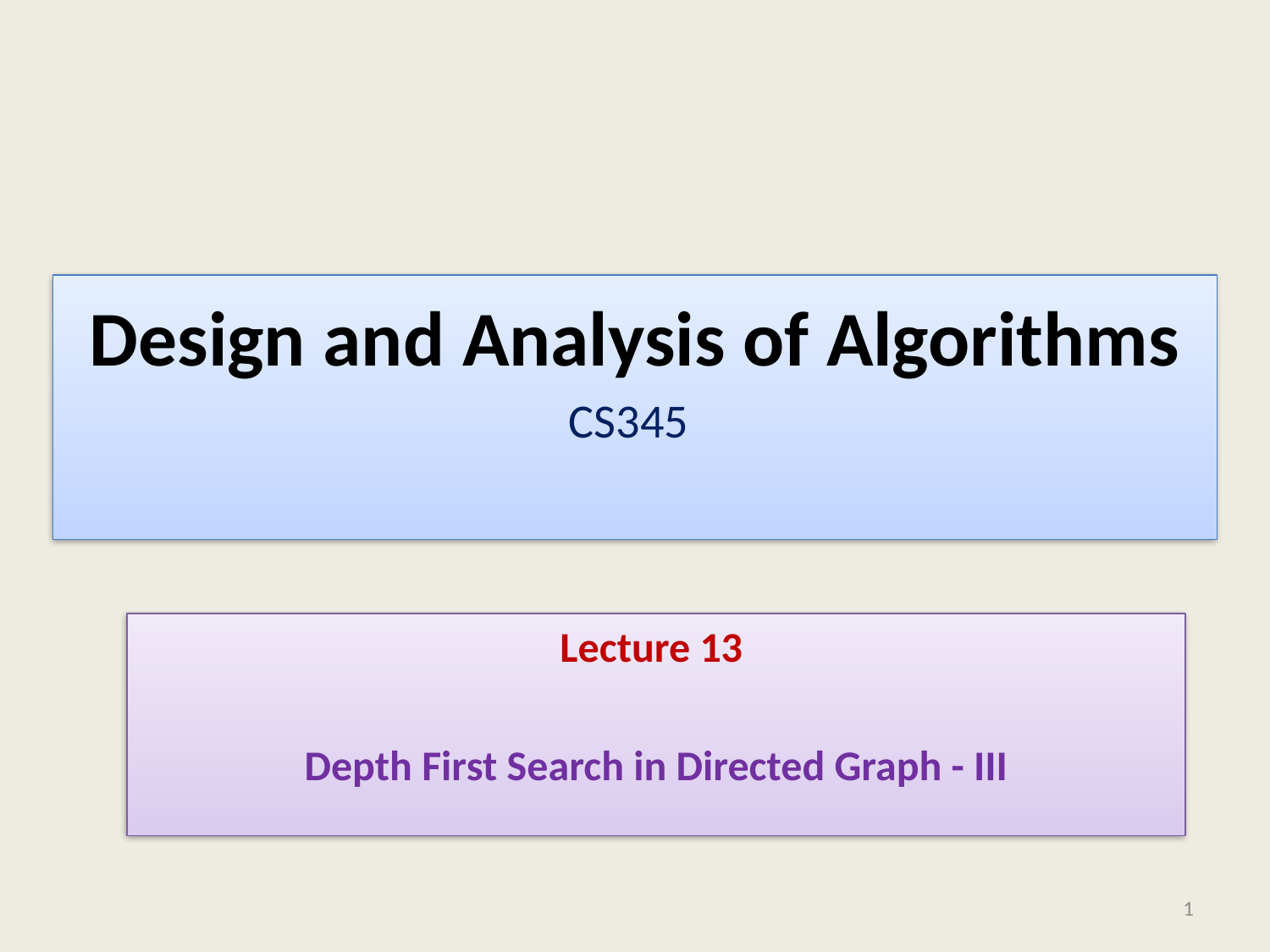

# Design and Analysis of Algorithms CS345
Lecture 13

Depth First Search in Directed Graph - III
1